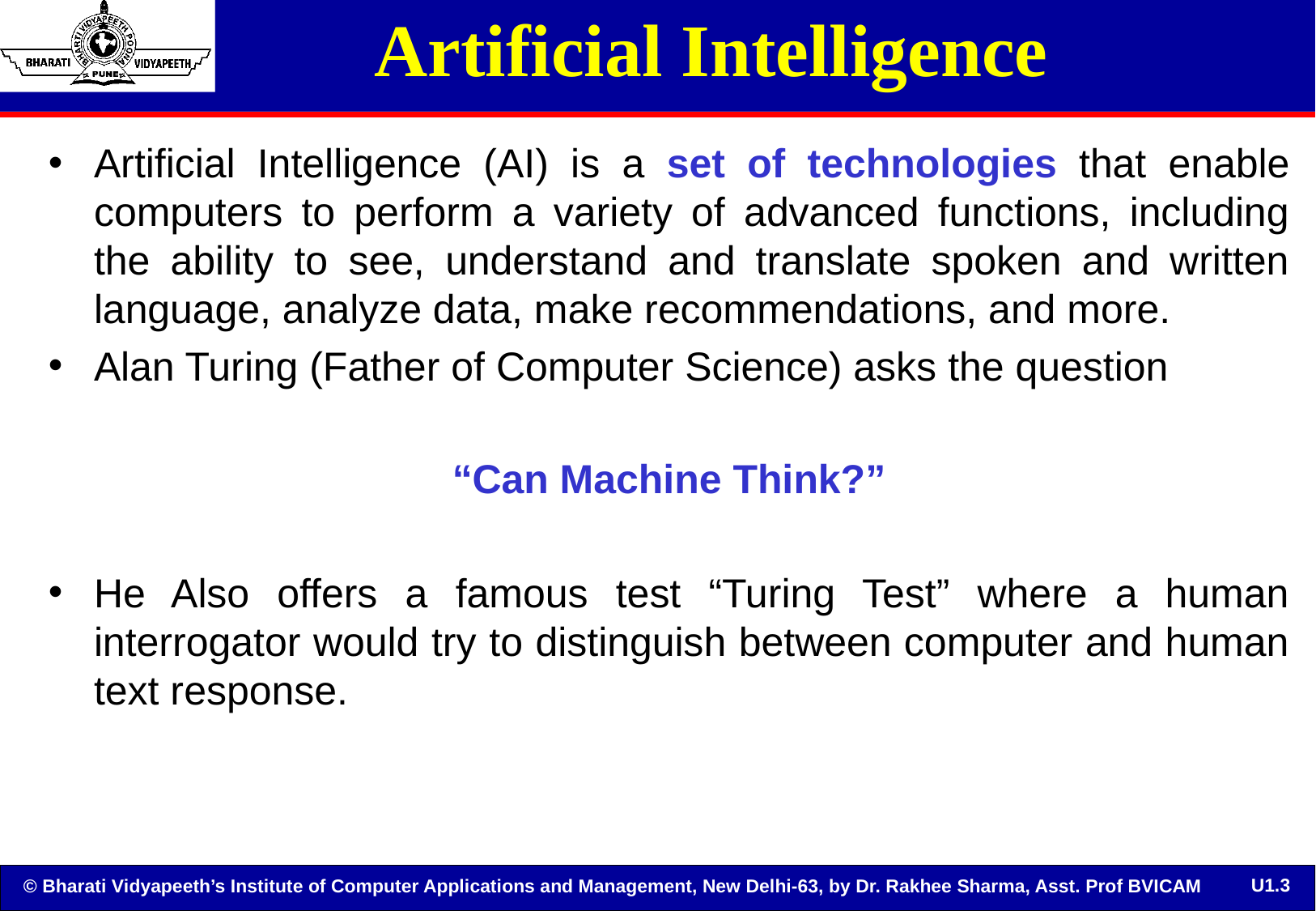

# Artificial Intelligence
Artificial Intelligence (AI) is a set of technologies that enable computers to perform a variety of advanced functions, including the ability to see, understand and translate spoken and written language, analyze data, make recommendations, and more.
Alan Turing (Father of Computer Science) asks the question

“Can Machine Think?”

He Also offers a famous test “Turing Test” where a human interrogator would try to distinguish between computer and human text response.